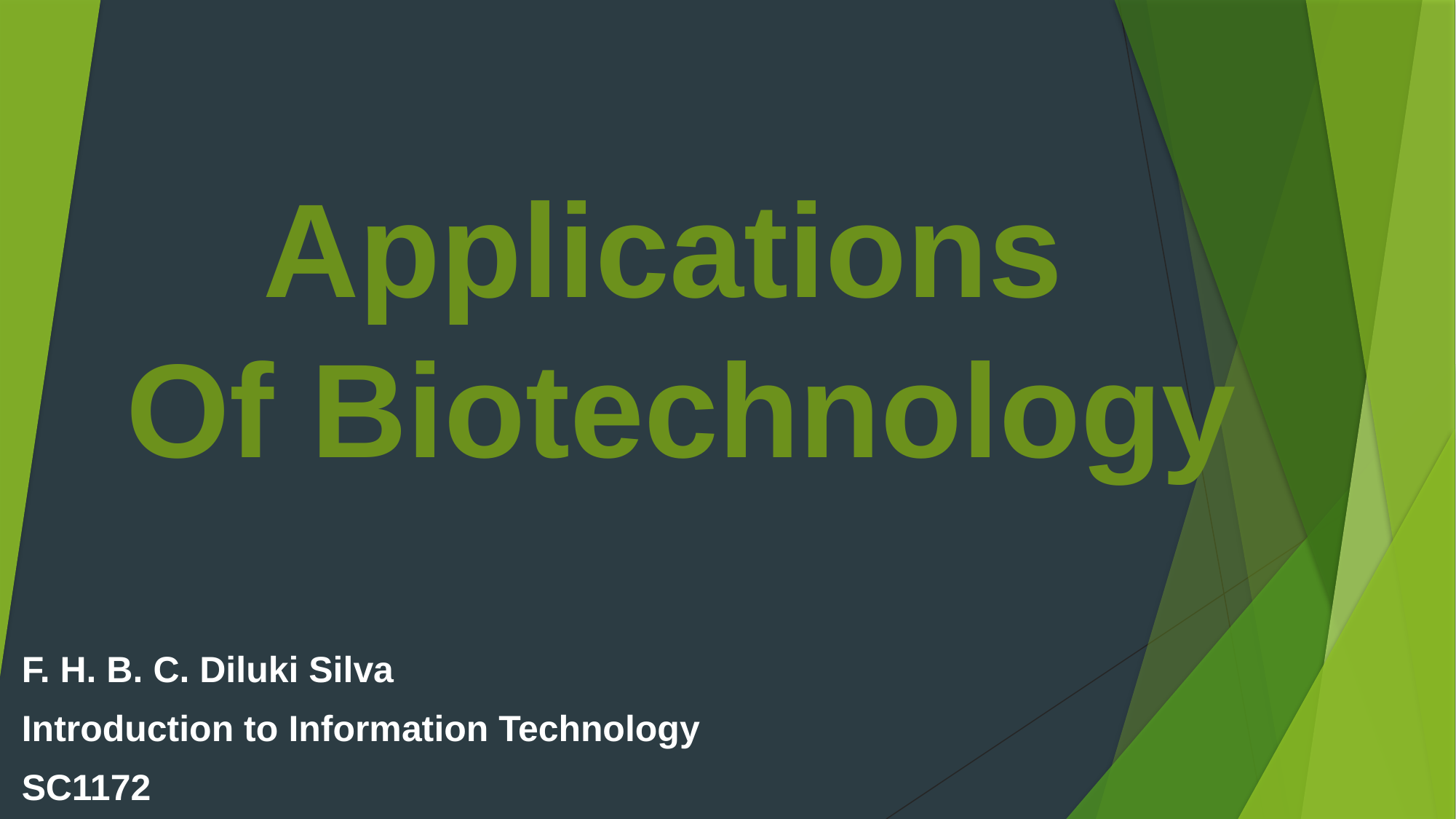

# Applications Of Biotechnology
F. H. B. C. Diluki Silva
Introduction to Information Technology
SC1172